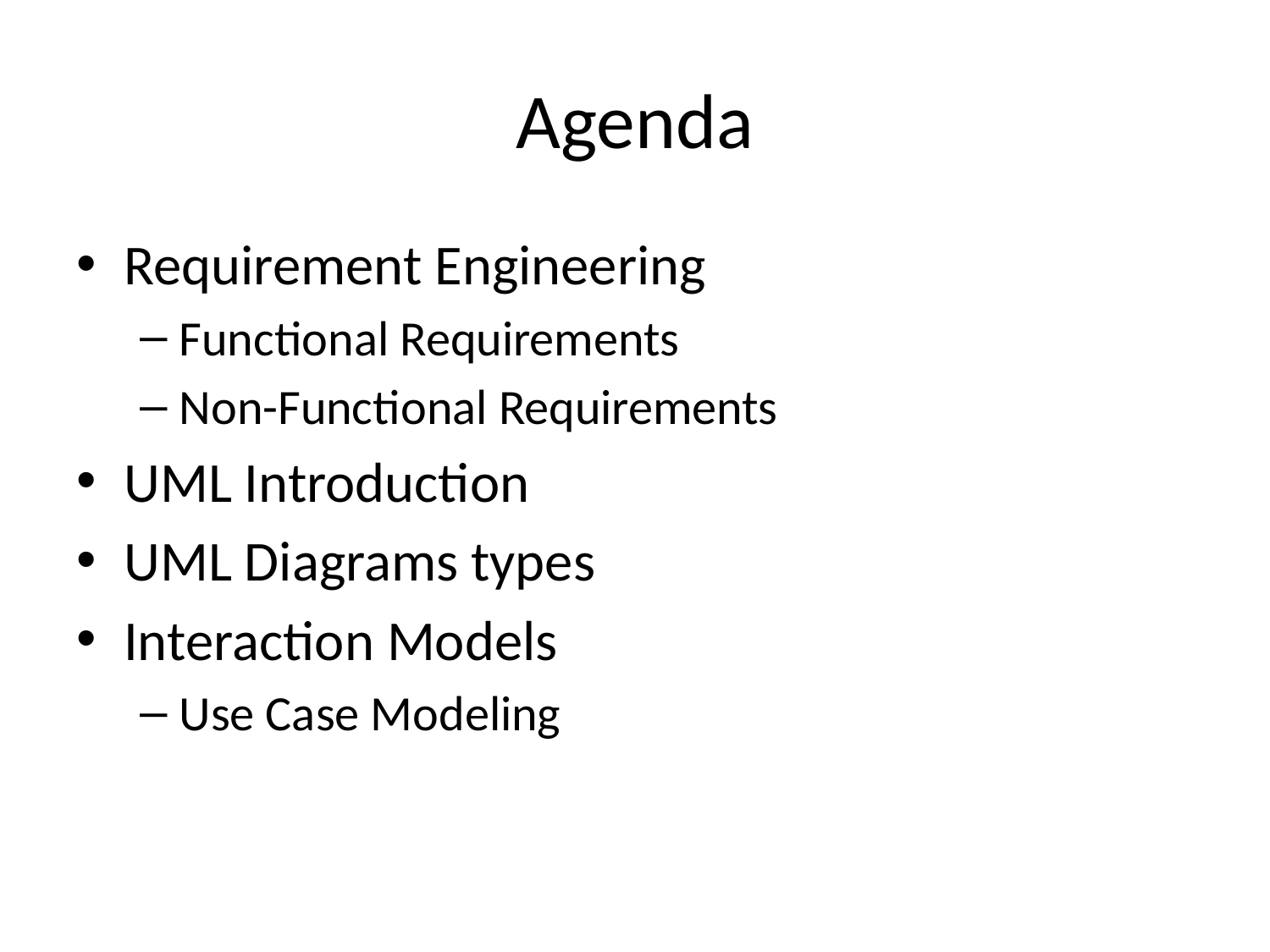

# Agenda
Requirement Engineering
Functional Requirements
Non-Functional Requirements
UML Introduction
UML Diagrams types
Interaction Models
Use Case Modeling